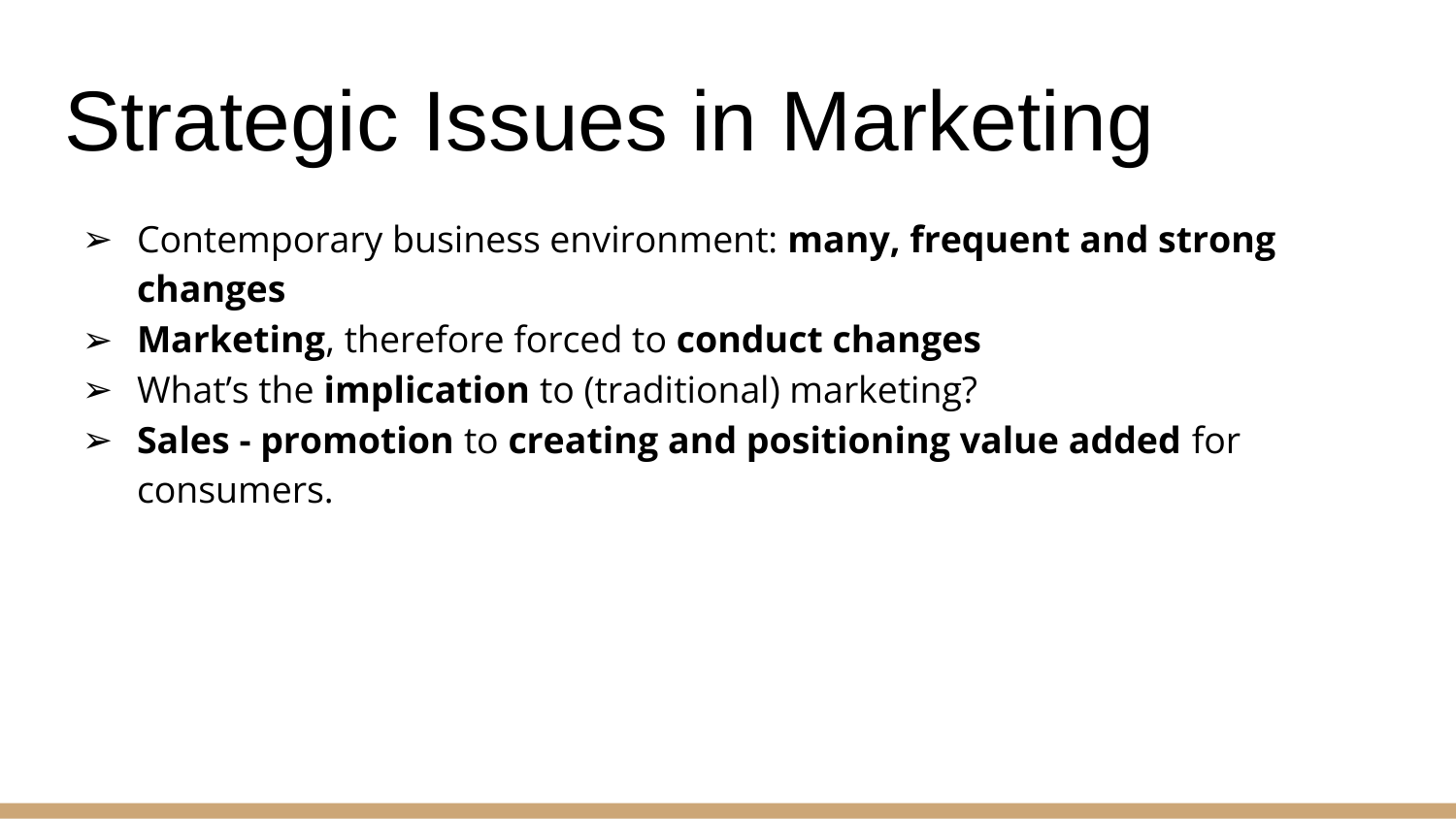

# Strategic Issues in Marketing
Contemporary business environment: many, frequent and strong changes
Marketing, therefore forced to conduct changes
What’s the implication to (traditional) marketing?
Sales - promotion to creating and positioning value added for consumers.